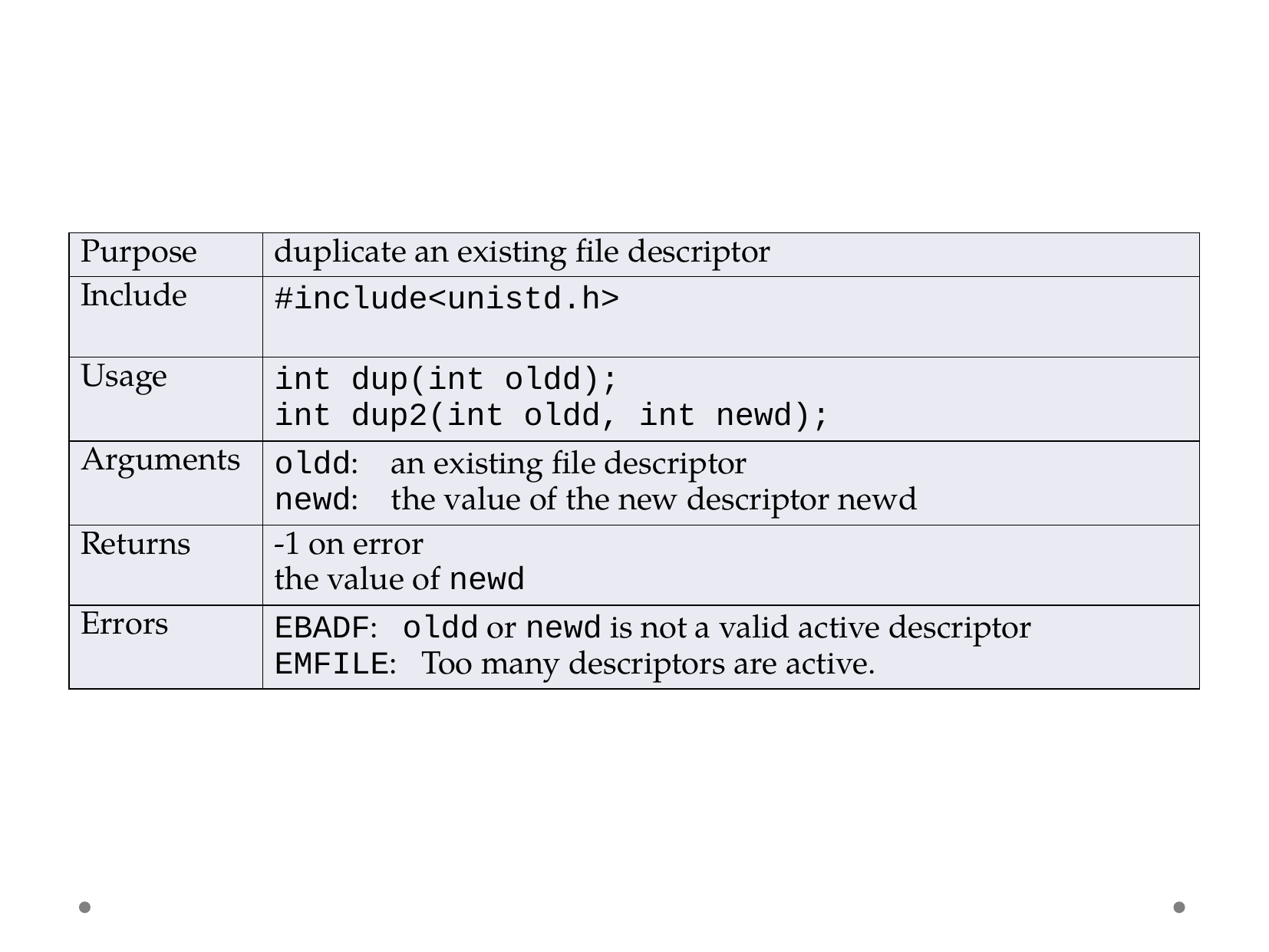

dup and dup2
| Purpose | duplicate an existing file descriptor |
| --- | --- |
| Include | #include<unistd.h> |
| Usage | int dup(int oldd); int dup2(int oldd, int newd); |
| Arguments | oldd:    an existing file descriptor newd:    the value of the new descriptor newd |
| Returns | -1 on error the value of newd |
| Errors | EBADF:   oldd or newd is not a valid active descriptor EMFILE:   Too many descriptors are active. |